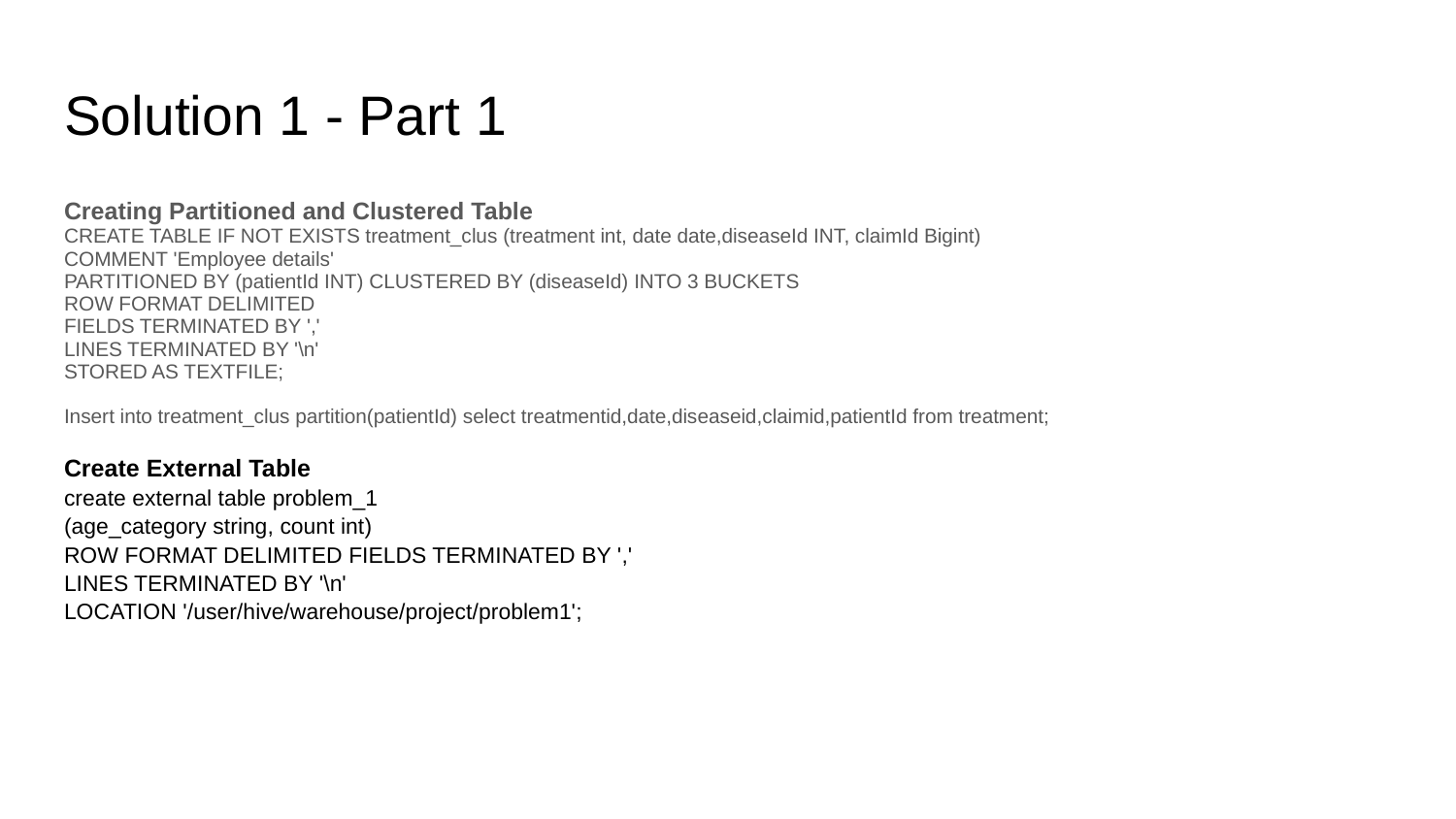

# Solution 1 - Part 1
Creating Partitioned and Clustered Table
CREATE TABLE IF NOT EXISTS treatment_clus (treatment int, date date,diseaseId INT, claimId Bigint)
COMMENT 'Employee details'
PARTITIONED BY (patientId INT) CLUSTERED BY (diseaseId) INTO 3 BUCKETS
ROW FORMAT DELIMITED
FIELDS TERMINATED BY ','
LINES TERMINATED BY '\n'
STORED AS TEXTFILE;

Insert into treatment_clus partition(patientId) select treatmentid,date,diseaseid,claimid,patientId from treatment;

Create External Table
create external table problem_1
(age_category string, count int)
ROW FORMAT DELIMITED FIELDS TERMINATED BY ','
LINES TERMINATED BY '\n'
LOCATION '/user/hive/warehouse/project/problem1';